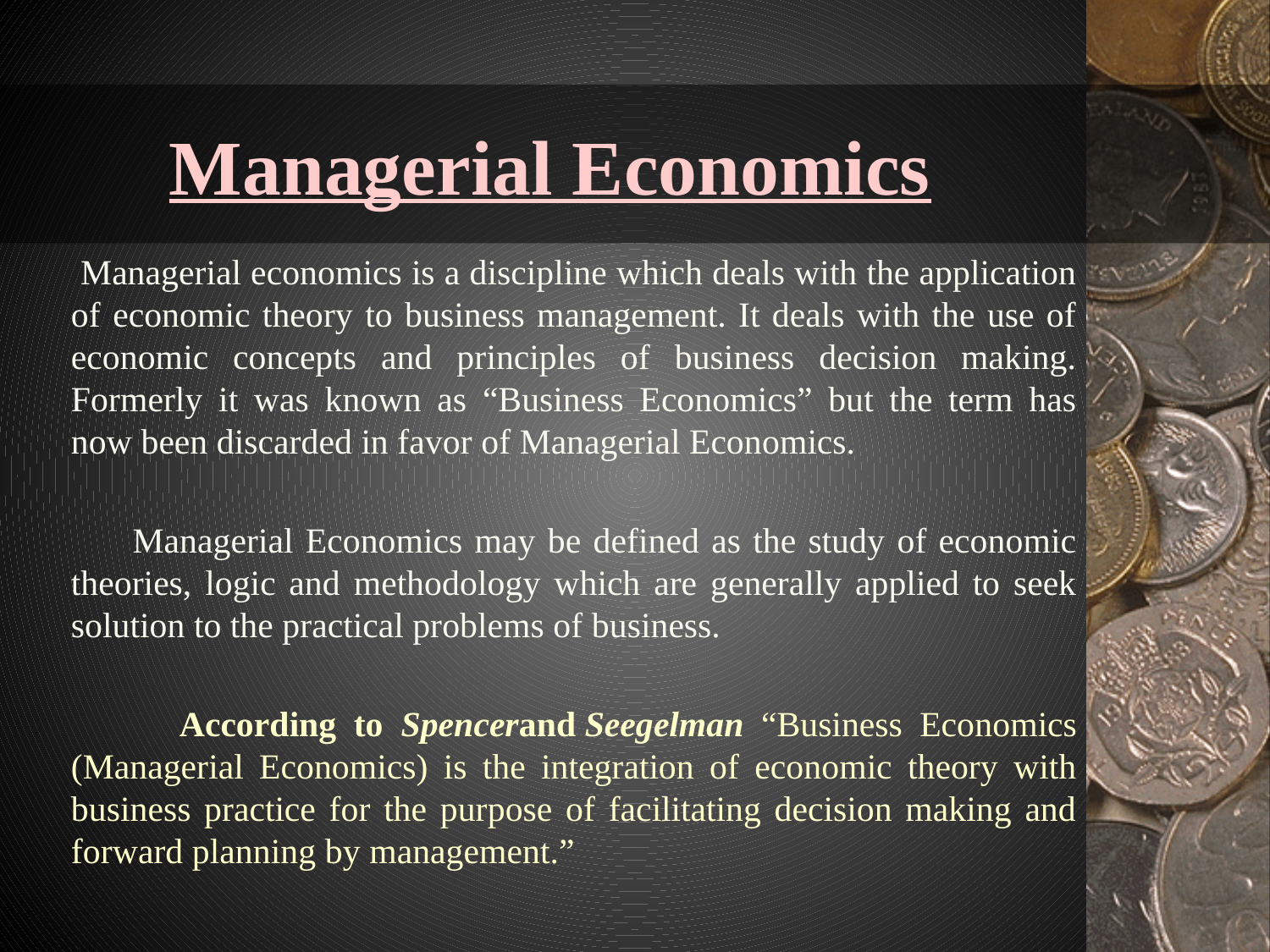

# Managerial Economics
      Managerial economics is a discipline which deals with the application of economic theory to business management. It deals with the use of economic concepts and principles of business decision making. Formerly it was known as “Business Economics” but the term has now been discarded in favor of Managerial Economics.

         Managerial Economics may be defined as the study of economic theories, logic and methodology which are generally applied to seek solution to the practical problems of business.

         According to Spencerand Seegelman “Business Economics (Managerial Economics) is the integration of economic theory with business practice for the purpose of facilitating decision making and forward planning by management.”